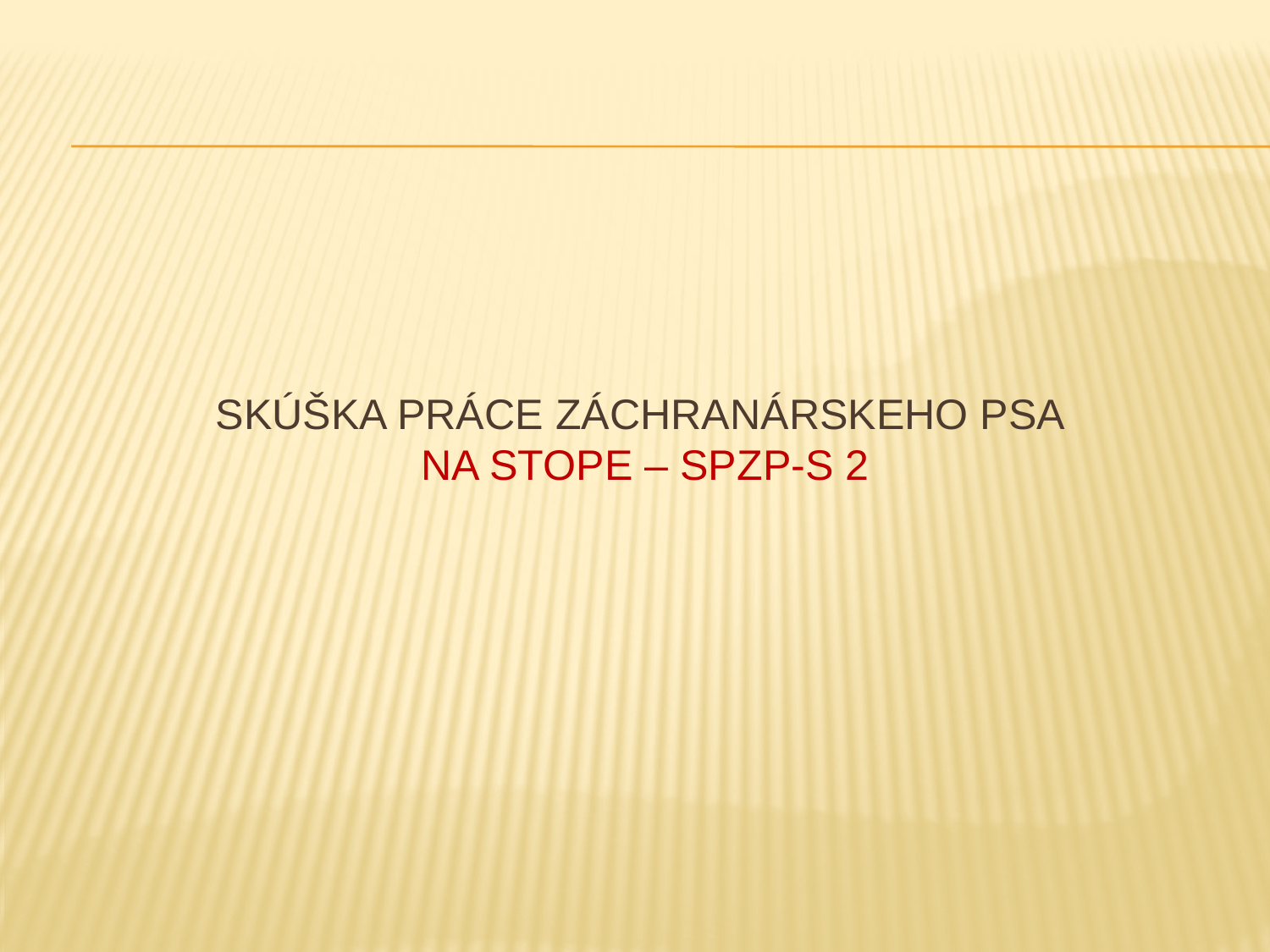

# Skúška práce záchranárskeho psa na stope – SPZP-S 2